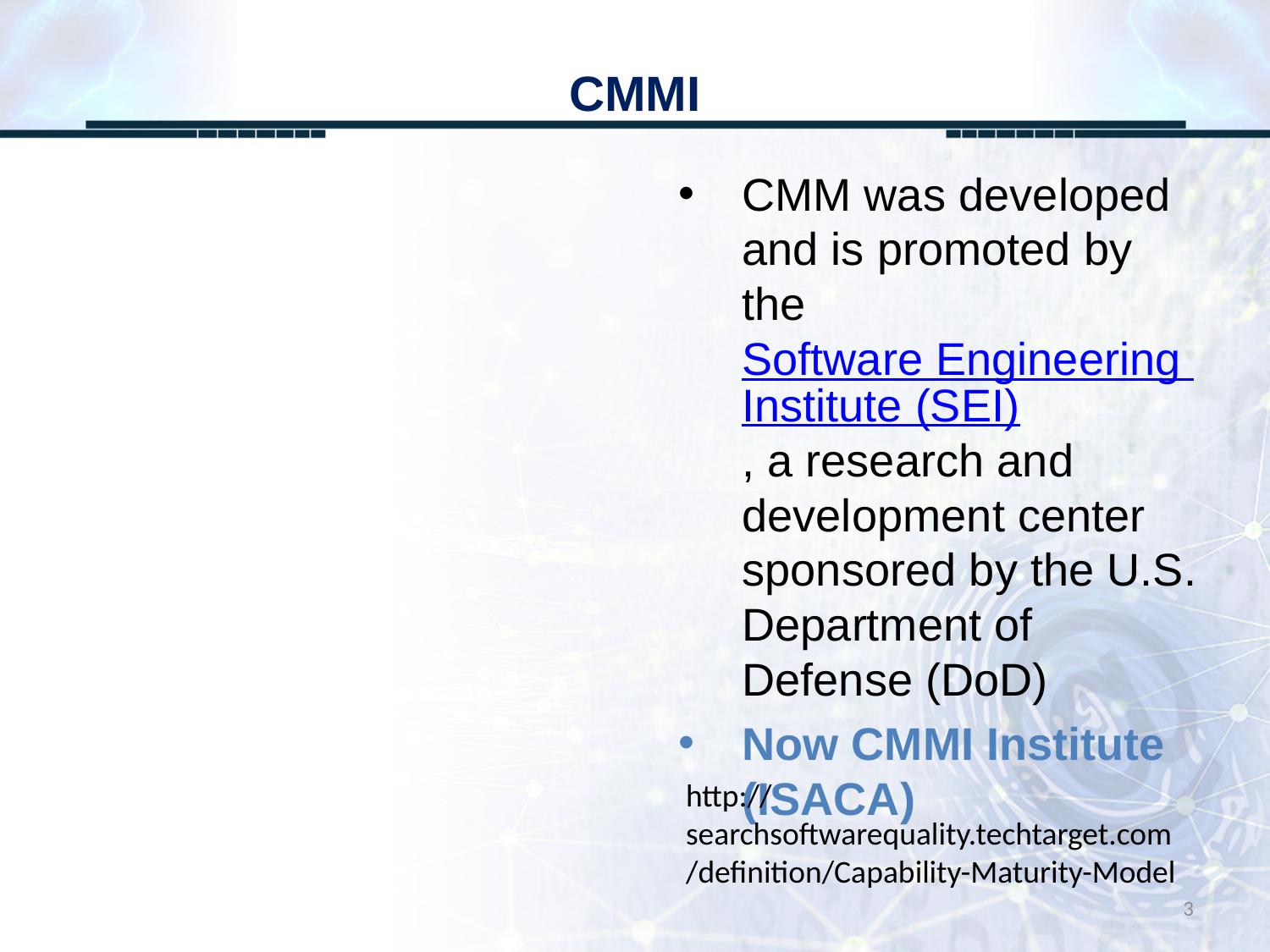

# CMMI
CMM was developed and is promoted by the Software Engineering Institute (SEI), a research and development center sponsored by the U.S. Department of Defense (DoD)
Now CMMI Institute (ISACA)
http://searchsoftwarequality.techtarget.com/definition/Capability-Maturity-Model
3